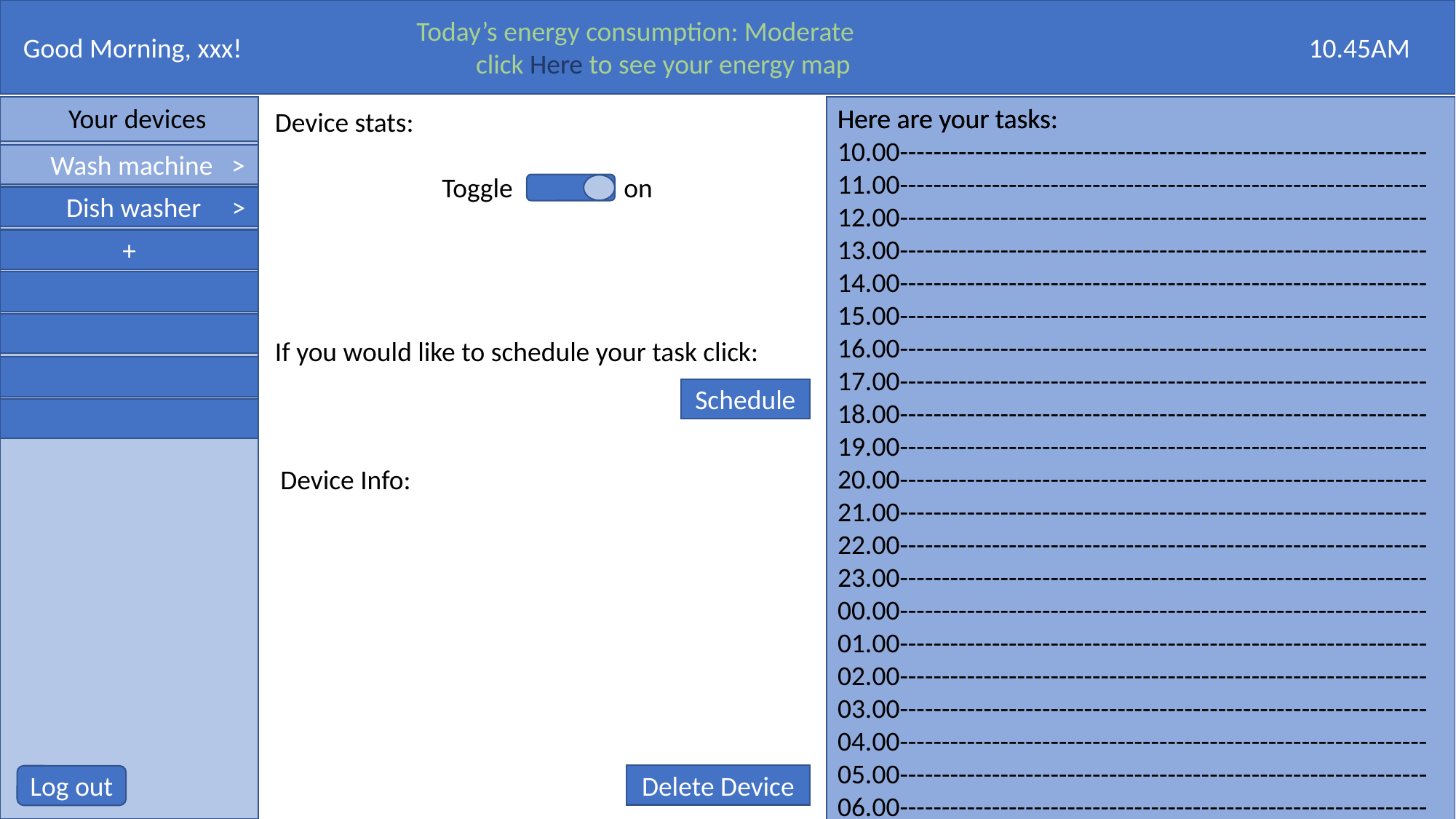

Good Morning, xxx!                                                                                                                                                                             10.45AM
Today’s energy consumption: Moderate          click Here to see your energy map
# Good Morning, xxx!
                        10.45AM
Your devices
Here are your tasks:
10.00---------------------------------------------------------------
11.00---------------------------------------------------------------
12.00---------------------------------------------------------------
13.00---------------------------------------------------------------
14.00---------------------------------------------------------------
15.00---------------------------------------------------------------
16.00---------------------------------------------------------------
17.00---------------------------------------------------------------
18.00---------------------------------------------------------------
19.00---------------------------------------------------------------
20.00---------------------------------------------------------------
21.00---------------------------------------------------------------
22.00---------------------------------------------------------------
23.00---------------------------------------------------------------
00.00---------------------------------------------------------------
01.00---------------------------------------------------------------
02.00---------------------------------------------------------------
03.00---------------------------------------------------------------
04.00---------------------------------------------------------------
05.00---------------------------------------------------------------
06.00---------------------------------------------------------------

Here are your tasks:

Device stats:

                           Toggle                  on

If you would like to schedule your task click:
      Wash machine   >

         Dish washer     >
+

Schedule

Device Info:
Delete Device
Log out